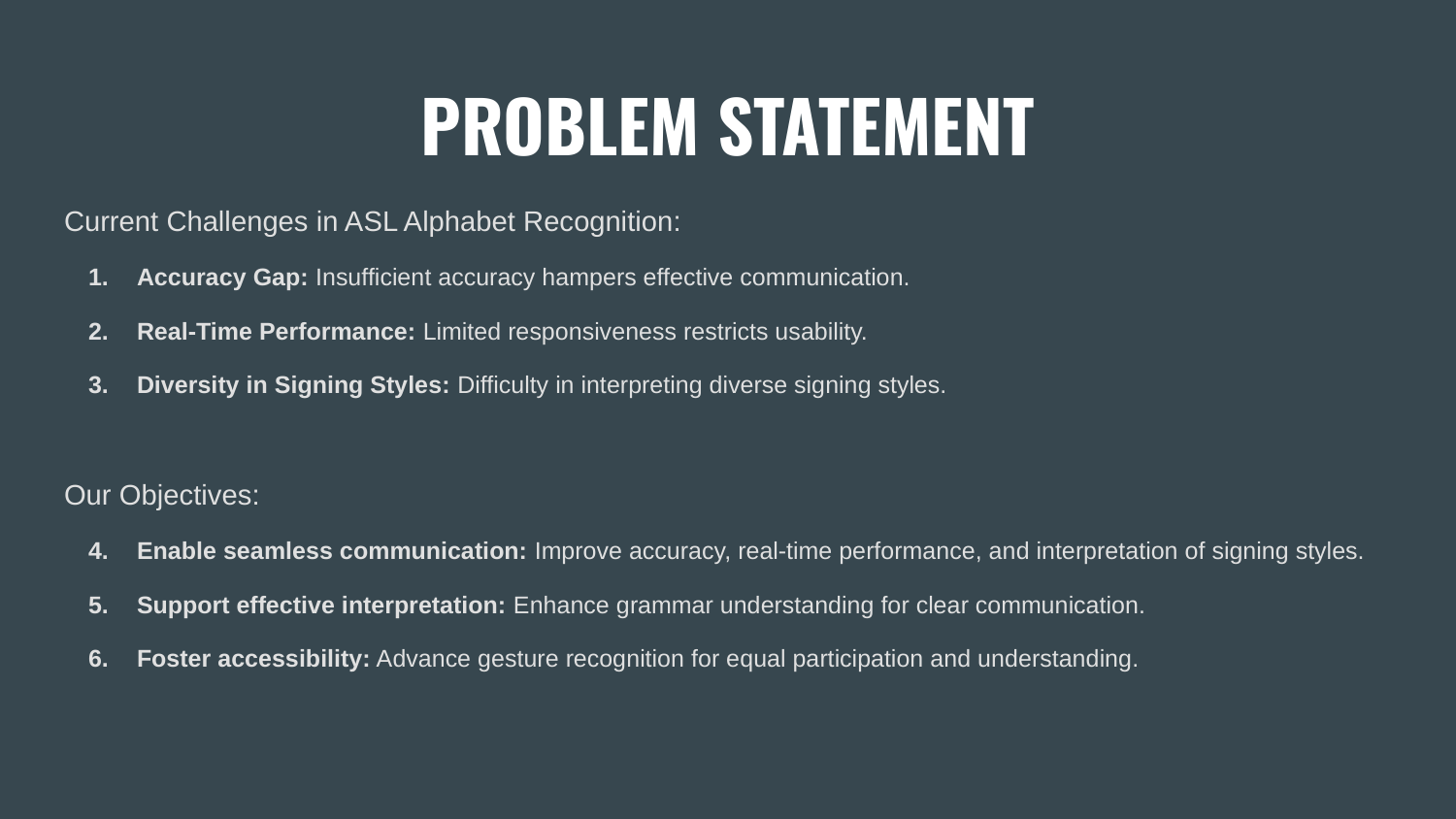

# PROBLEM STATEMENT
Current Challenges in ASL Alphabet Recognition:
Accuracy Gap: Insufficient accuracy hampers effective communication.
Real-Time Performance: Limited responsiveness restricts usability.
Diversity in Signing Styles: Difficulty in interpreting diverse signing styles.

Our Objectives:
Enable seamless communication: Improve accuracy, real-time performance, and interpretation of signing styles.
Support effective interpretation: Enhance grammar understanding for clear communication.
Foster accessibility: Advance gesture recognition for equal participation and understanding.